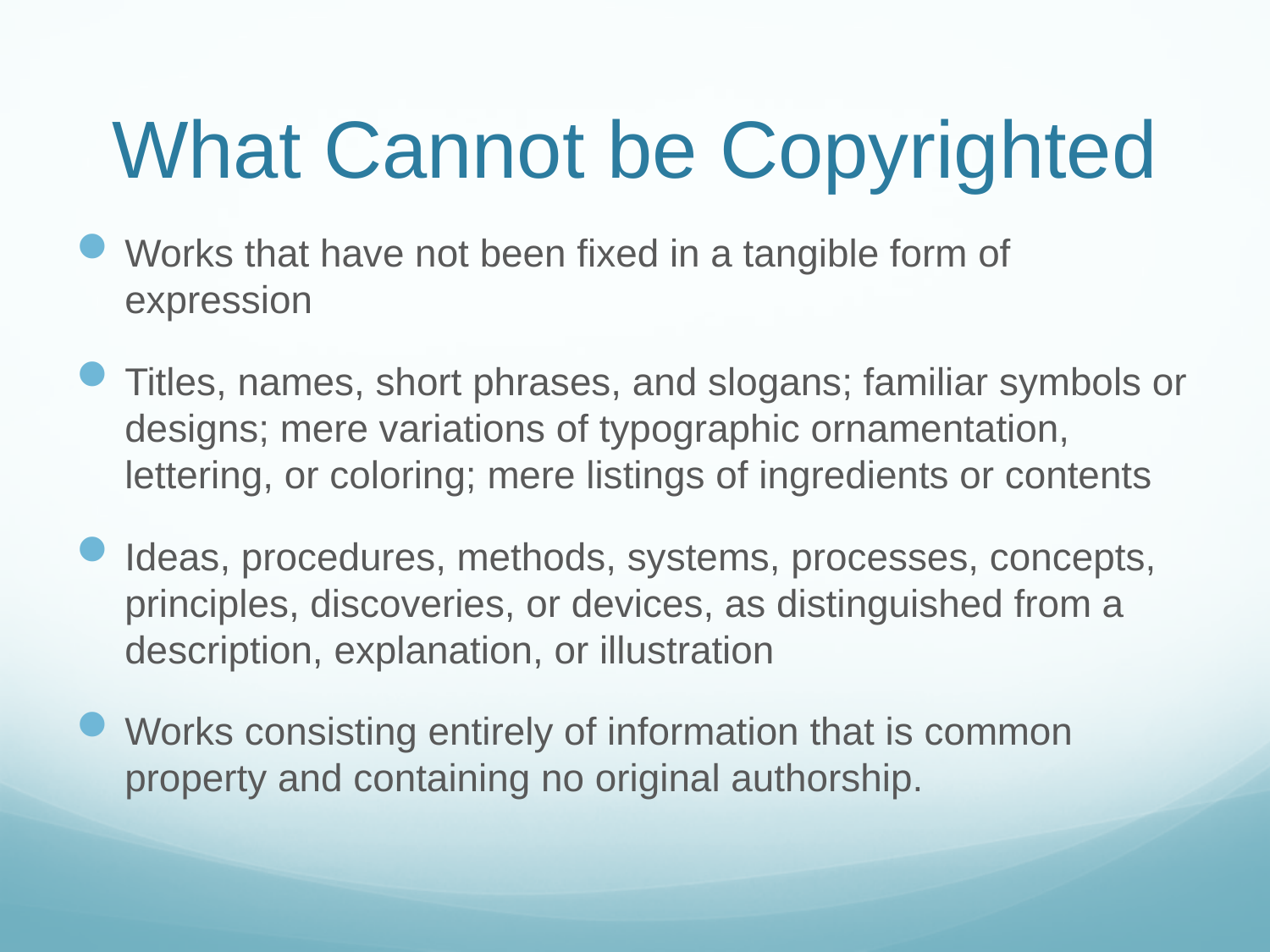

# What Cannot be Copyrighted
Works that have not been fixed in a tangible form of expression
Titles, names, short phrases, and slogans; familiar symbols or designs; mere variations of typographic ornamentation, lettering, or coloring; mere listings of ingredients or contents
Ideas, procedures, methods, systems, processes, concepts, principles, discoveries, or devices, as distinguished from a description, explanation, or illustration
Works consisting entirely of information that is common property and containing no original authorship.